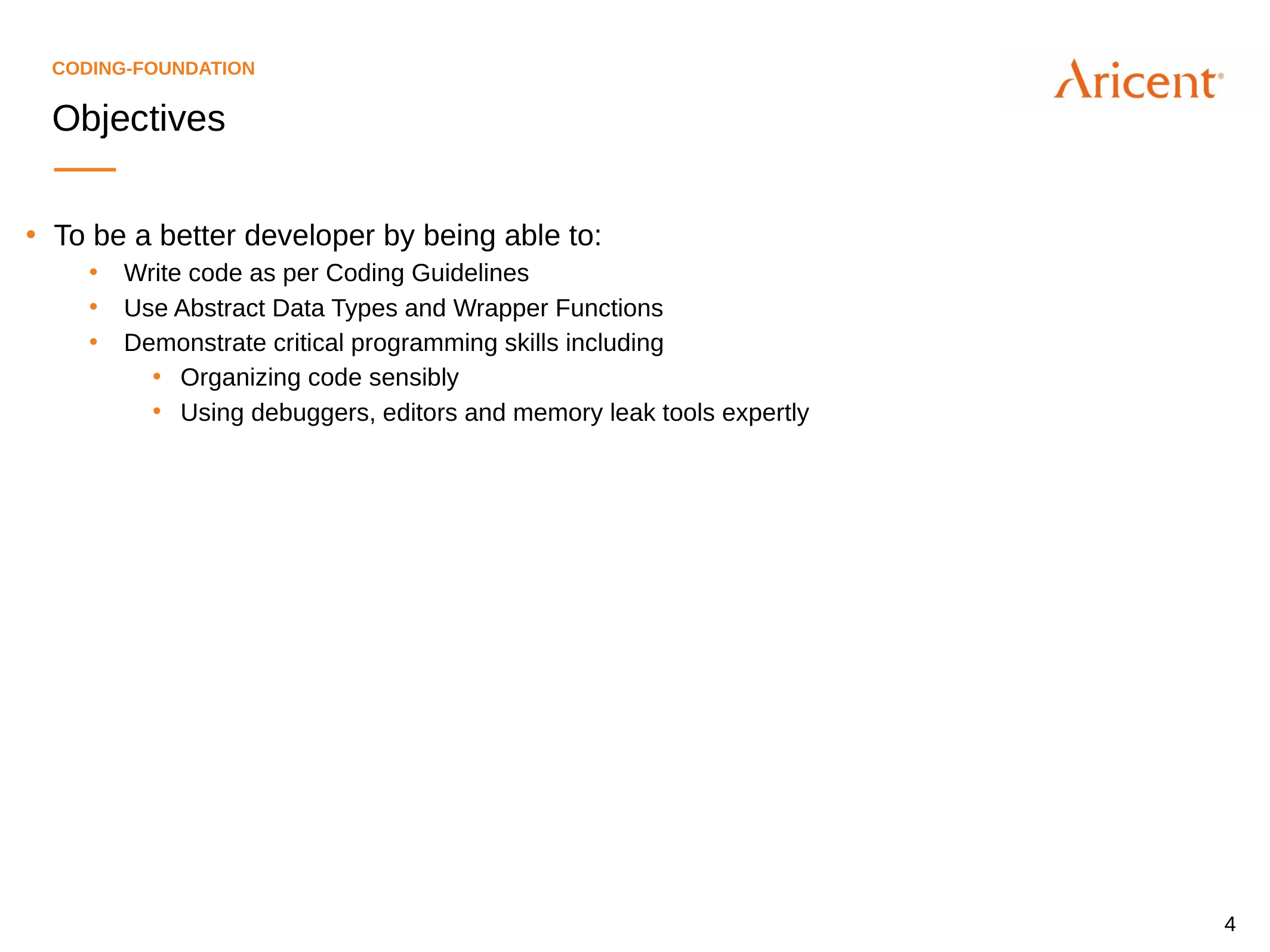

Coding-foundation
Objectives
To be a better developer by being able to:
 Write code as per Coding Guidelines
 Use Abstract Data Types and Wrapper Functions
 Demonstrate critical programming skills including
Organizing code sensibly
Using debuggers, editors and memory leak tools expertly